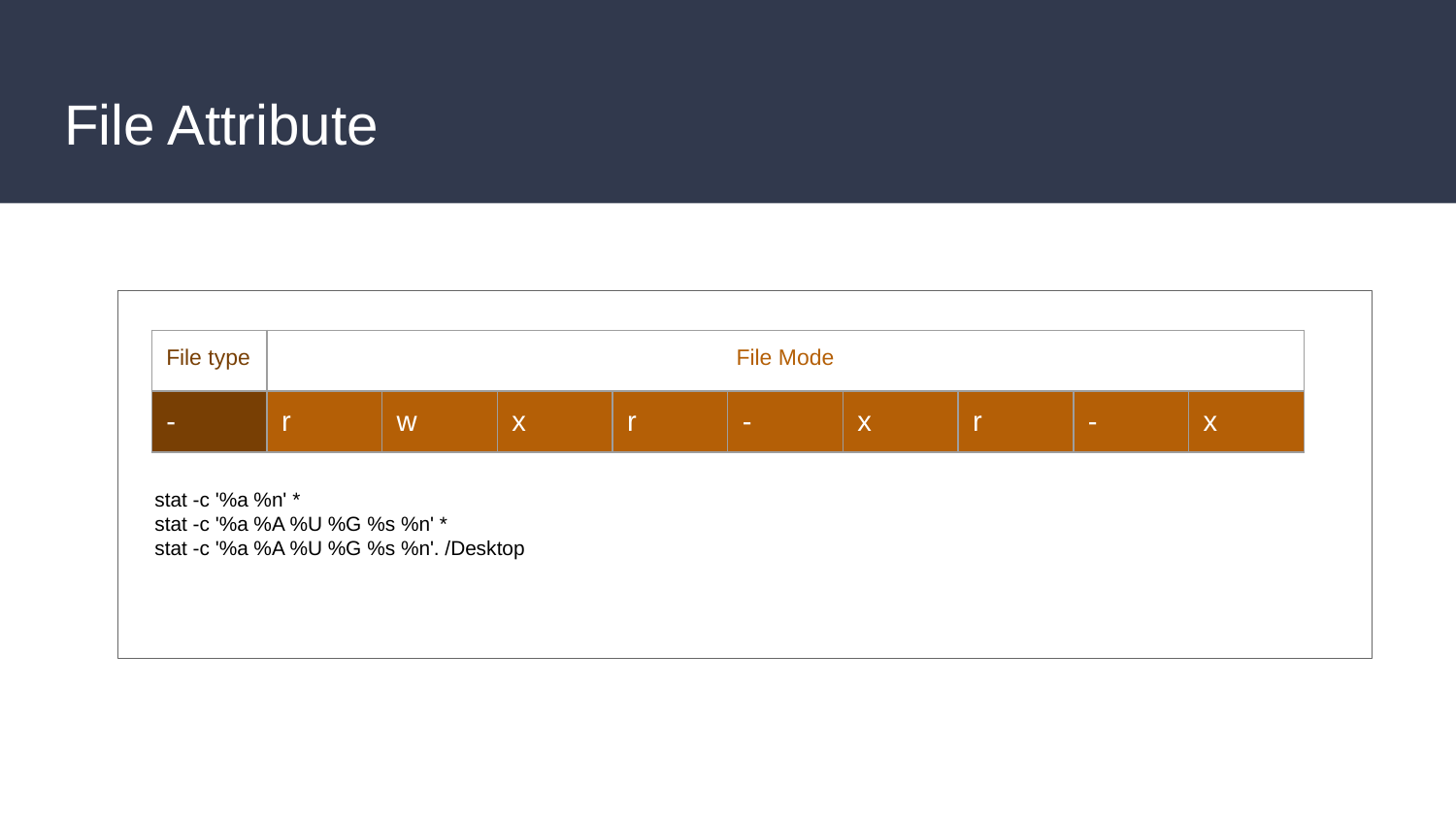

# File Attribute

    stat -c '%a %n' *
    stat -c '%a %A %U %G %s %n' *
    stat -c '%a %A %U %G %s %n'. /Desktop
| File type | File Mode |  |  |  |  |  |  |  |  |
| --- | --- | --- | --- | --- | --- | --- | --- | --- | --- |
| - | r | w | x | r | - | x | r | - | x |